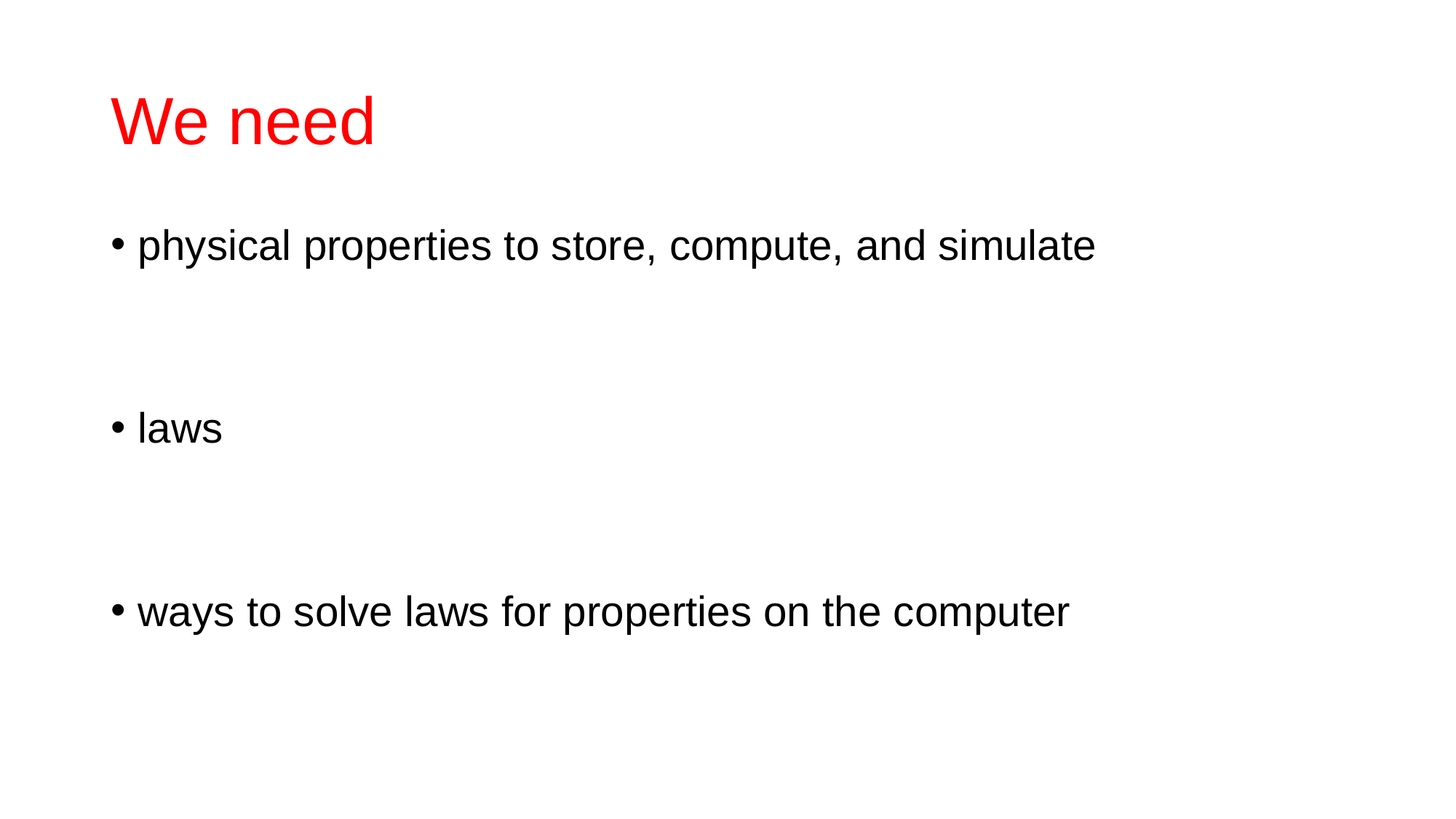

# We need
physical properties to store, compute, and simulate

laws

ways to solve laws for properties on the computer